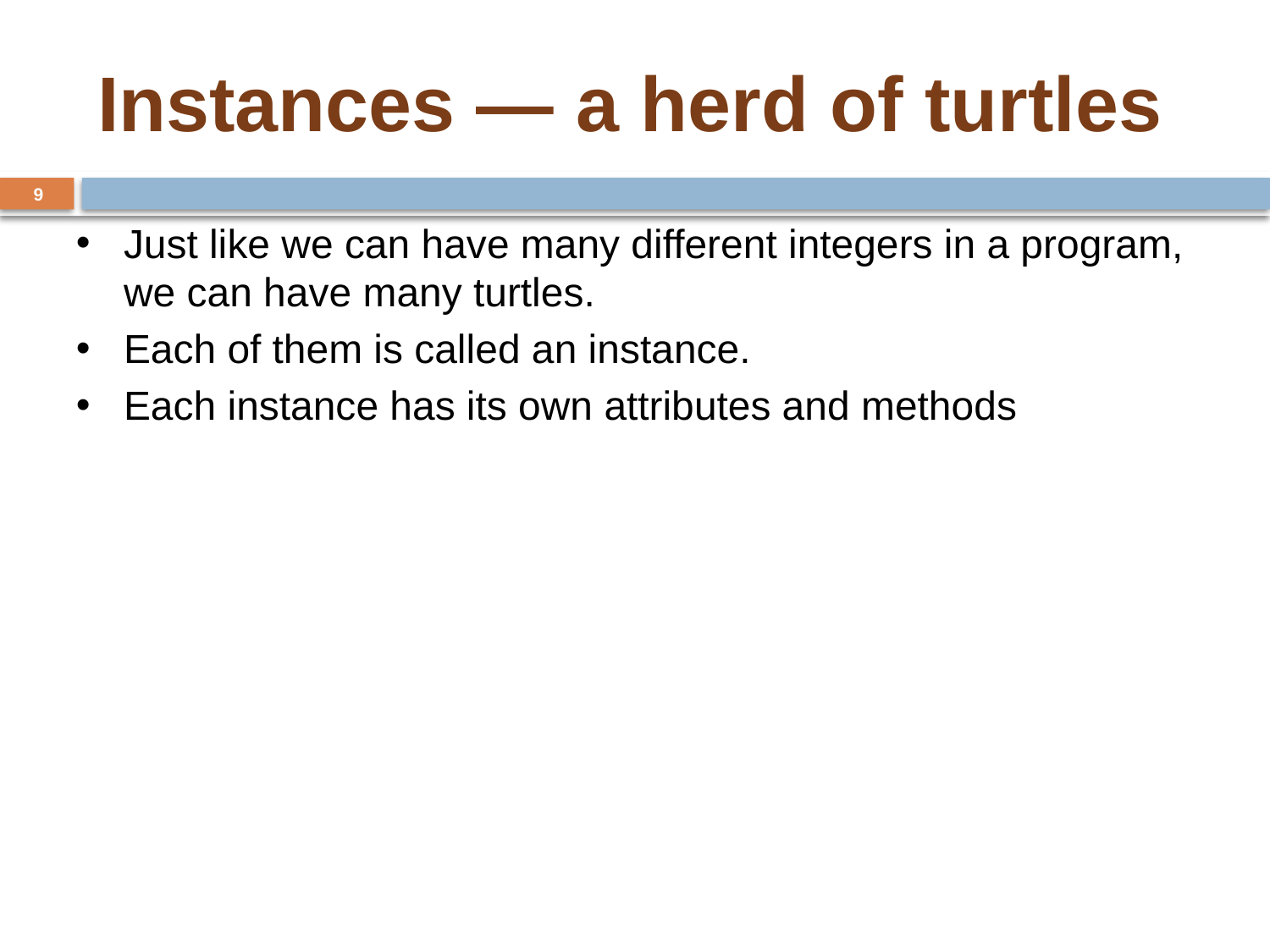

# Instances — a herd of turtles
9
Just like we can have many different integers in a program, we can have many turtles.
Each of them is called an instance.
Each instance has its own attributes and methods